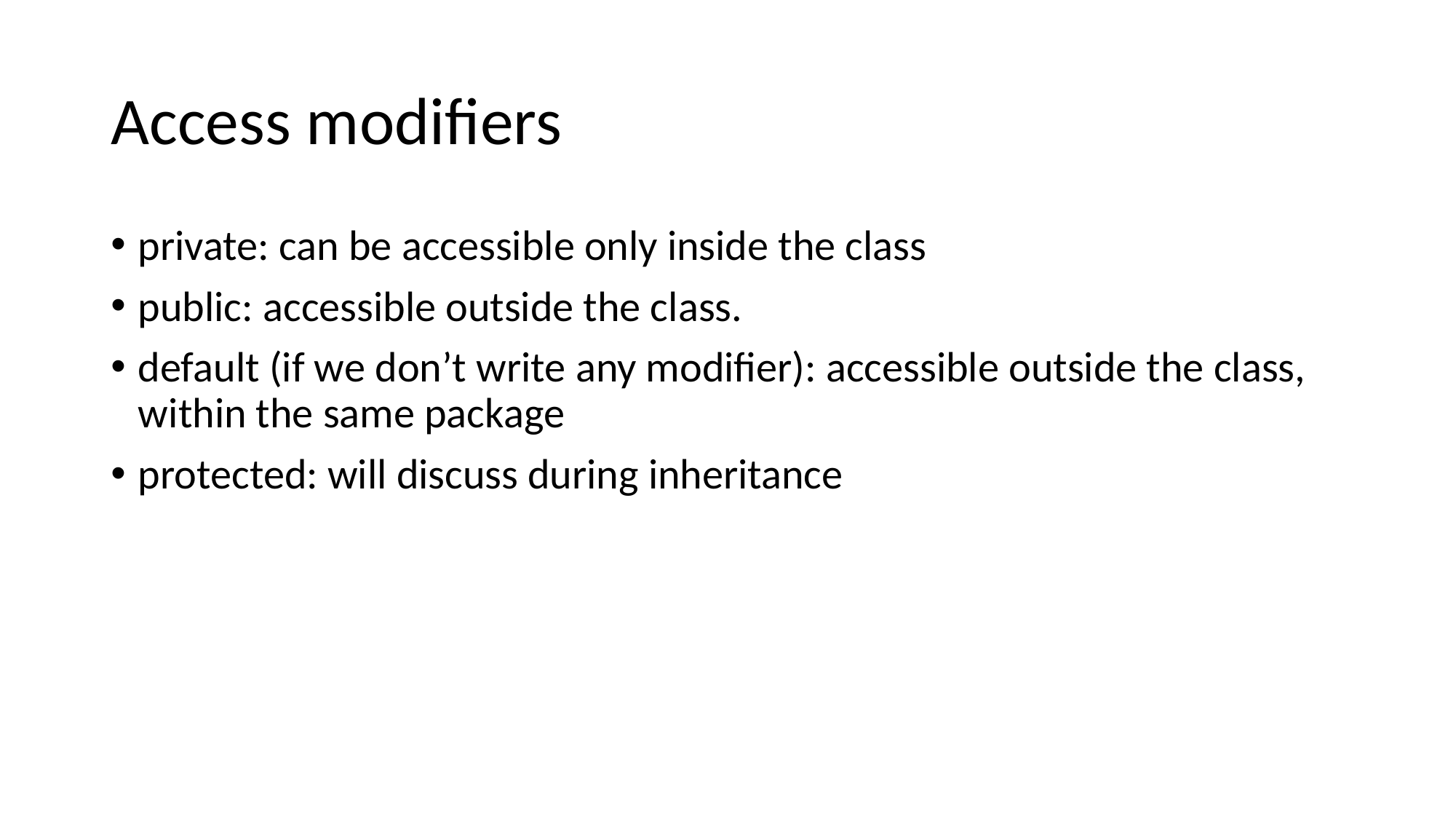

# Access modifiers
private: can be accessible only inside the class
public: accessible outside the class.
default (if we don’t write any modifier): accessible outside the class, within the same package
protected: will discuss during inheritance